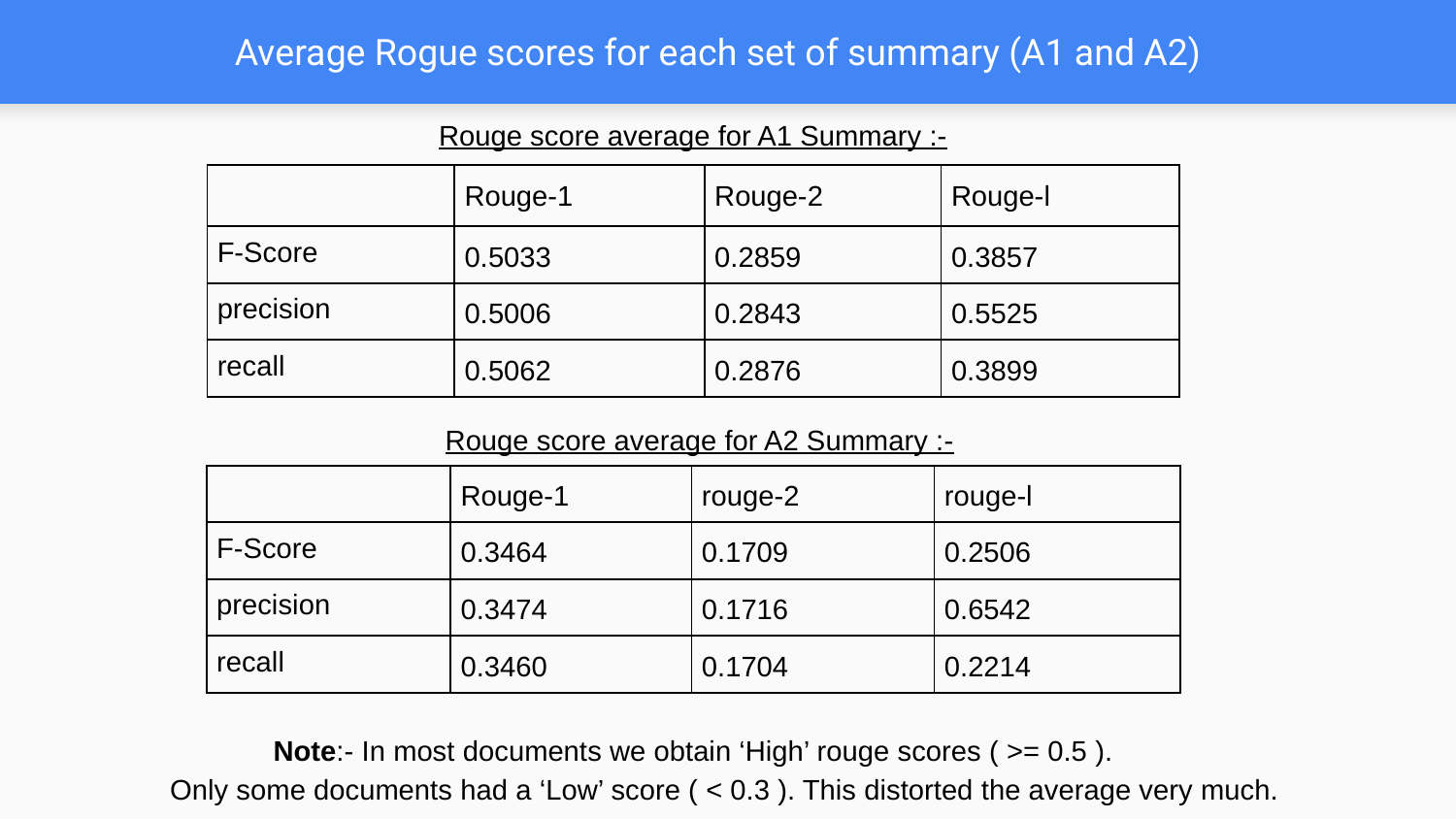

# Average Rogue scores for each set of summary (A1 and A2)
Rouge score average for A1 Summary :-

|  | Rouge-1 | Rouge-2 | Rouge-l |
| --- | --- | --- | --- |
| F-Score | 0.5033 | 0.2859 | 0.3857 |
| precision | 0.5006 | 0.2843 | 0.5525 |
| recall | 0.5062 | 0.2876 | 0.3899 |
Rouge score average for A2 Summary :-

|  | Rouge-1 | rouge-2 | rouge-l |
| --- | --- | --- | --- |
| F-Score | 0.3464 | 0.1709 | 0.2506 |
| precision | 0.3474 | 0.1716 | 0.6542 |
| recall | 0.3460 | 0.1704 | 0.2214 |
                        Note:- In most documents we obtain ‘High’ rouge scores ( >= 0.5 ).
  Only some documents had a ‘Low’ score ( < 0.3 ). This distorted the average very much.